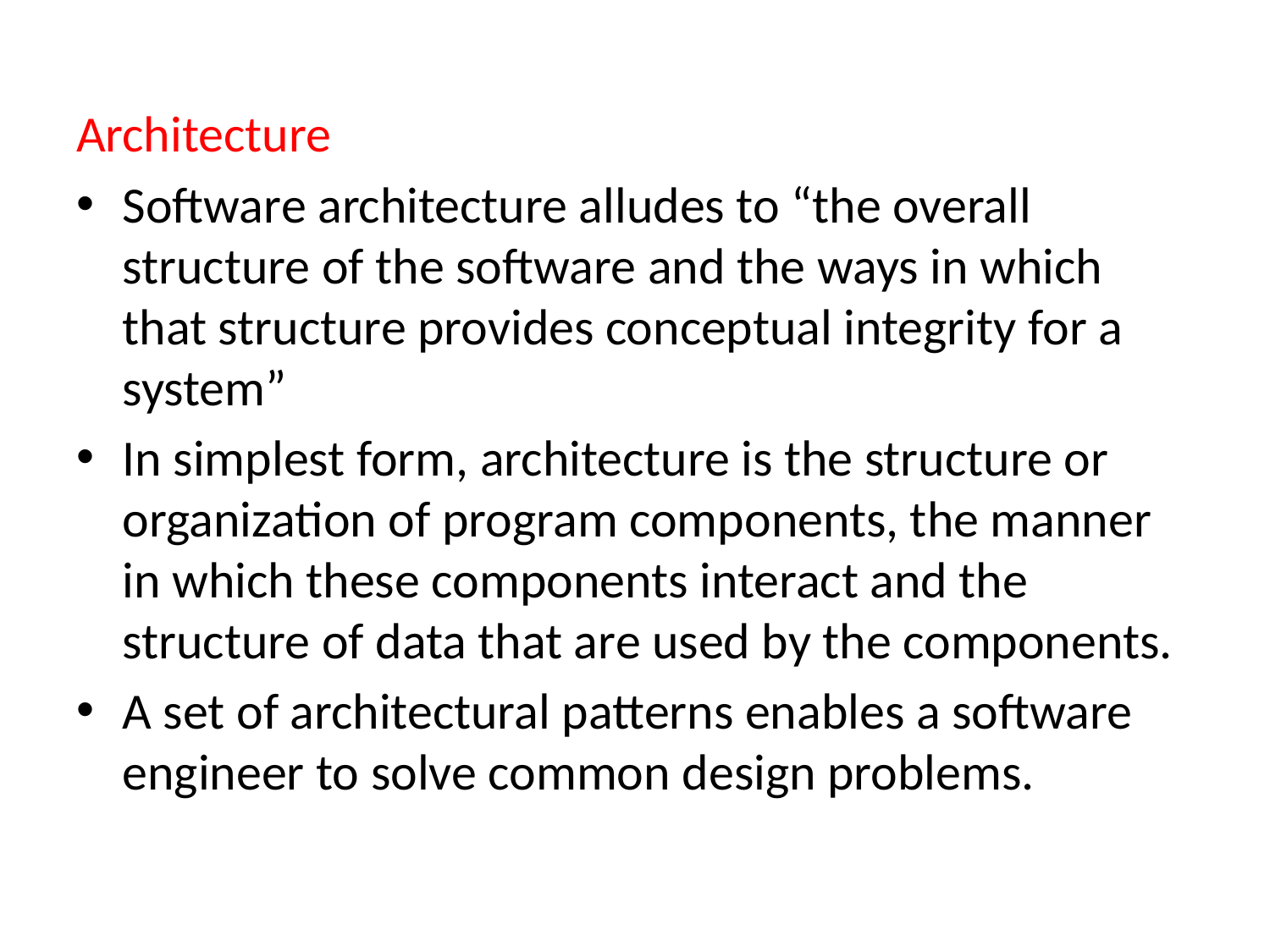

Architecture
Software architecture alludes to “the overall structure of the software and the ways in which that structure provides conceptual integrity for a system”
In simplest form, architecture is the structure or organization of program components, the manner in which these components interact and the structure of data that are used by the components.
A set of architectural patterns enables a software engineer to solve common design problems.